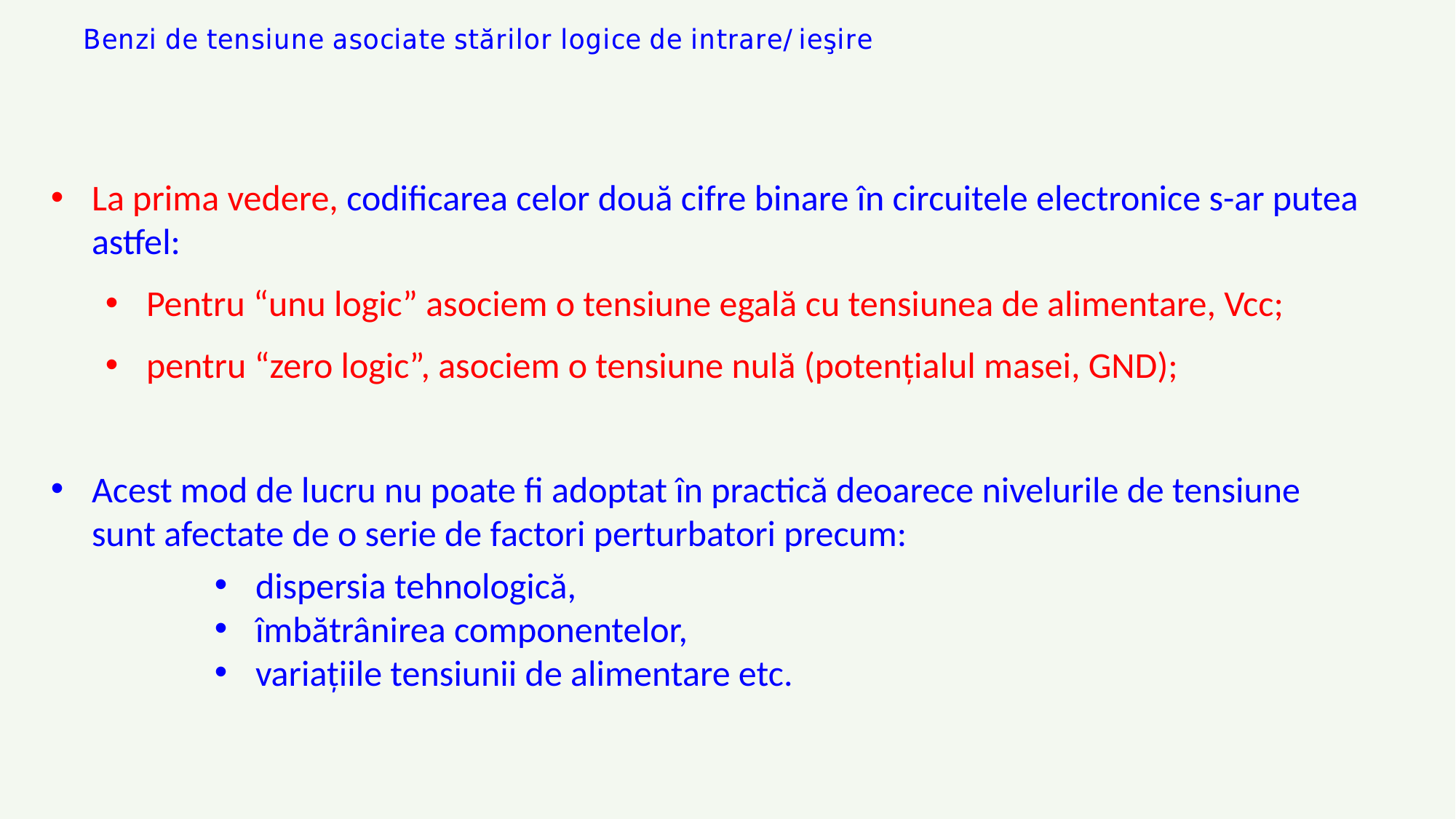

Benzi de tensiune asociate stărilor logice de intrare/ieşire
La prima vedere, codificarea celor două cifre binare în circuitele electronice s-ar putea astfel:
Pentru “unu logic” asociem o tensiune egală cu tensiunea de alimentare, Vcc;
pentru “zero logic”, asociem o tensiune nulă (potenţialul masei, GND);

Acest mod de lucru nu poate fi adoptat în practică deoarece nivelurile de tensiune sunt afectate de o serie de factori perturbatori precum:
dispersia tehnologică,
îmbătrânirea componentelor,
variaţiile tensiunii de alimentare etc.